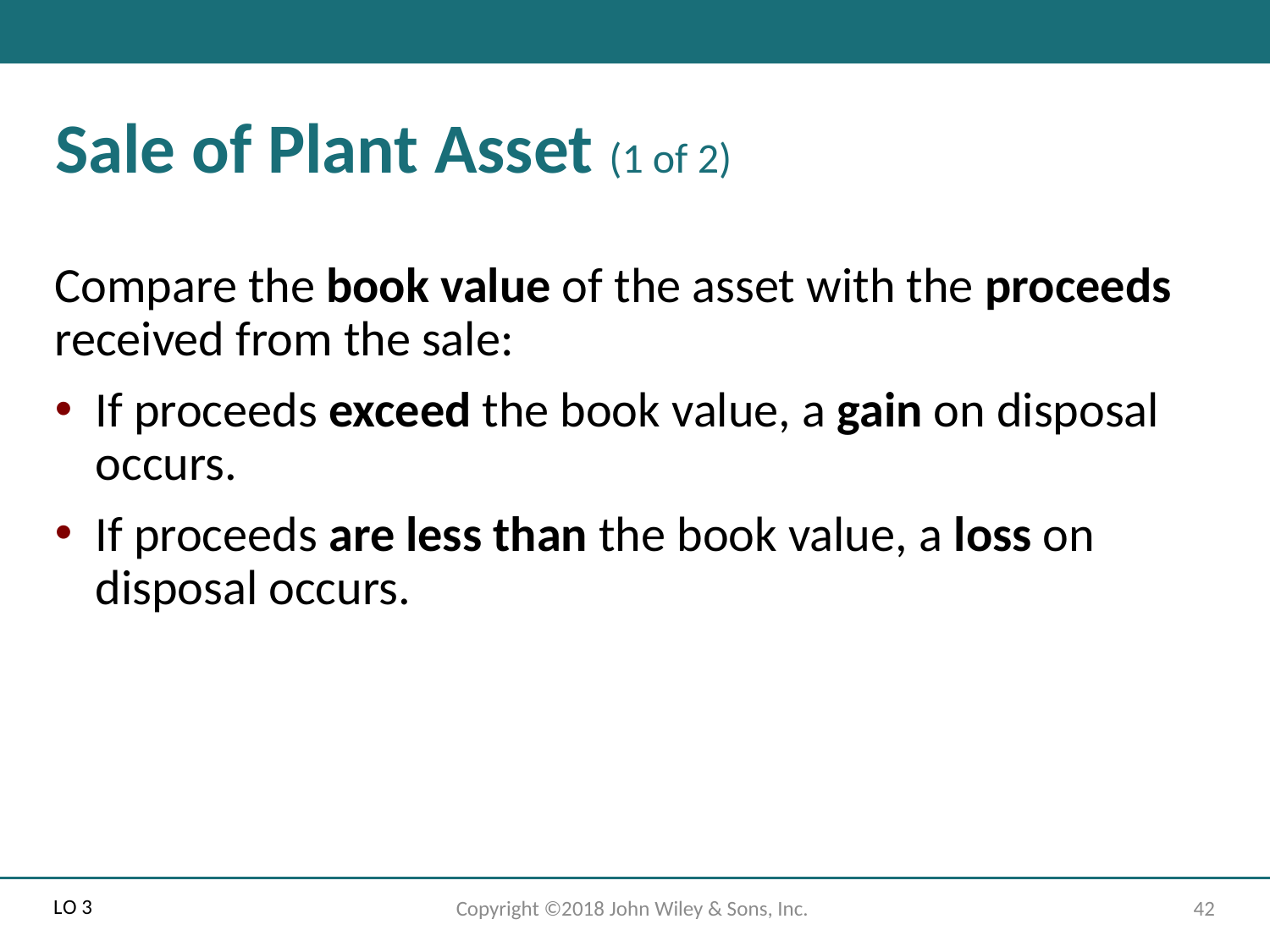

# Sale of Plant Asset (1 of 2)
Compare the book value of the asset with the proceeds received from the sale:
If proceeds exceed the book value, a gain on disposal occurs.
If proceeds are less than the book value, a loss on disposal occurs.
L O 3
Copyright ©2018 John Wiley & Sons, Inc.
42